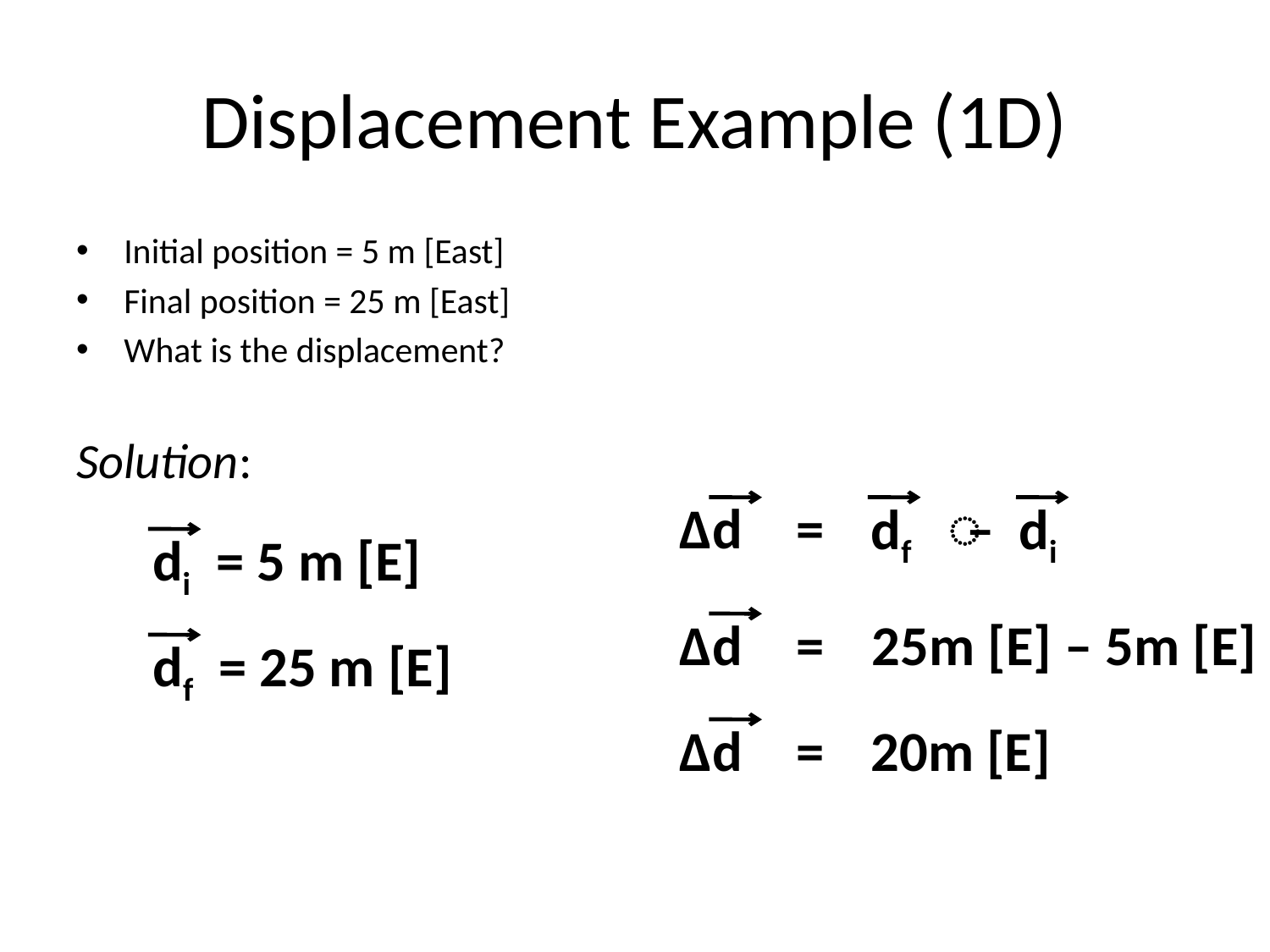

# Displacement Example (1D)
Initial position = 5 m [East]
Final position = 25 m [East]
What is the displacement?

Solution:
Δd
=
df
̶
di
di  = 5 m [E]
Δd
=
25m [E] – 5m [E]
df  = 25 m [E]
Δd
=
20m [E]